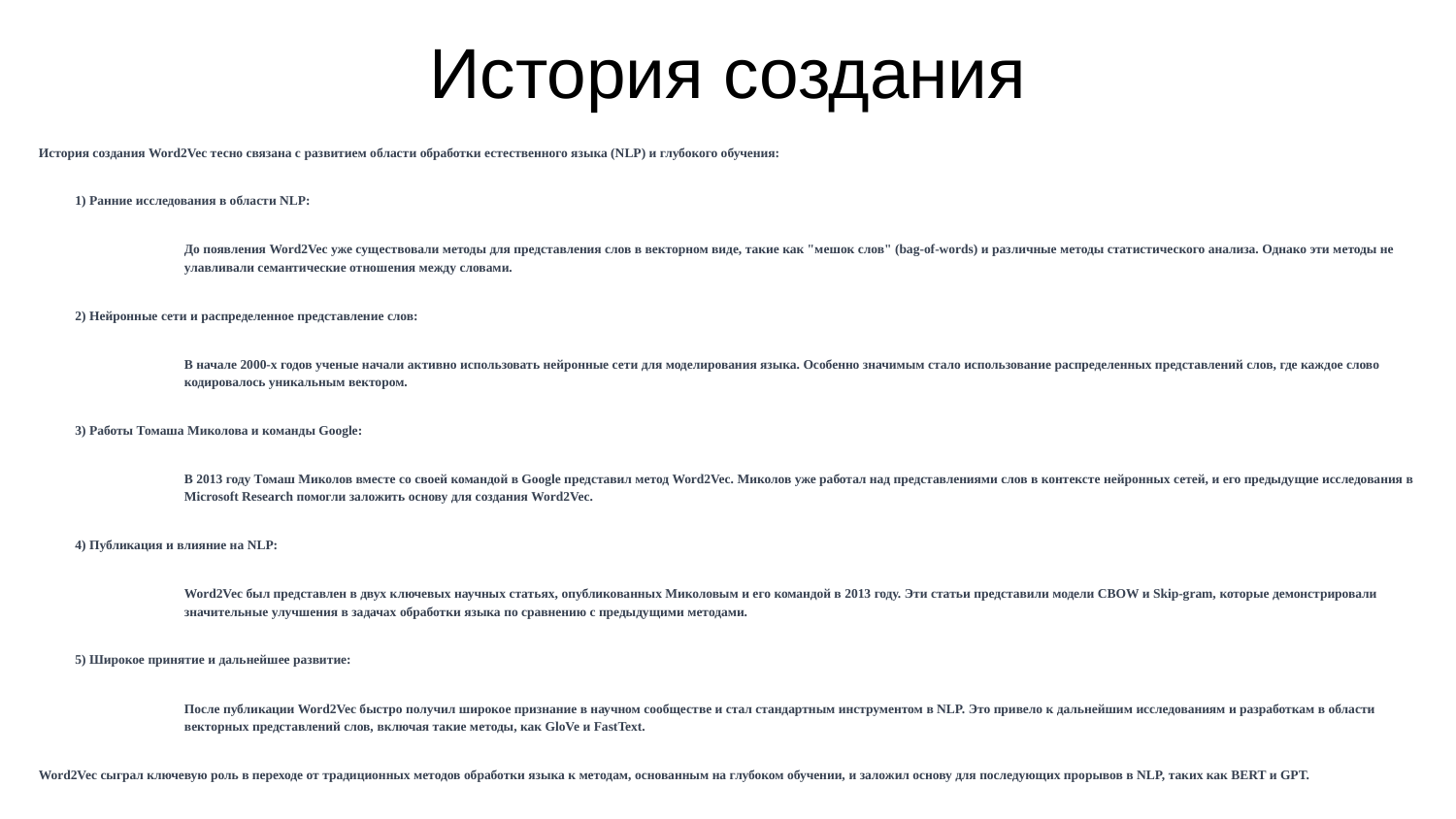

# История создания
История создания Word2Vec тесно связана с развитием области обработки естественного языка (NLP) и глубокого обучения:
1) Ранние исследования в области NLP:
До появления Word2Vec уже существовали методы для представления слов в векторном виде, такие как "мешок слов" (bag-of-words) и различные методы статистического анализа. Однако эти методы не улавливали семантические отношения между словами.
2) Нейронные сети и распределенное представление слов:
В начале 2000-х годов ученые начали активно использовать нейронные сети для моделирования языка. Особенно значимым стало использование распределенных представлений слов, где каждое слово кодировалось уникальным вектором.
3) Работы Томаша Миколова и команды Google:
В 2013 году Томаш Миколов вместе со своей командой в Google представил метод Word2Vec. Миколов уже работал над представлениями слов в контексте нейронных сетей, и его предыдущие исследования в Microsoft Research помогли заложить основу для создания Word2Vec.
4) Публикация и влияние на NLP:
Word2Vec был представлен в двух ключевых научных статьях, опубликованных Миколовым и его командой в 2013 году. Эти статьи представили модели CBOW и Skip-gram, которые демонстрировали значительные улучшения в задачах обработки языка по сравнению с предыдущими методами.
5) Широкое принятие и дальнейшее развитие:
После публикации Word2Vec быстро получил широкое признание в научном сообществе и стал стандартным инструментом в NLP. Это привело к дальнейшим исследованиям и разработкам в области векторных представлений слов, включая такие методы, как GloVe и FastText.
Word2Vec сыграл ключевую роль в переходе от традиционных методов обработки языка к методам, основанным на глубоком обучении, и заложил основу для последующих прорывов в NLP, таких как BERT и GPT.